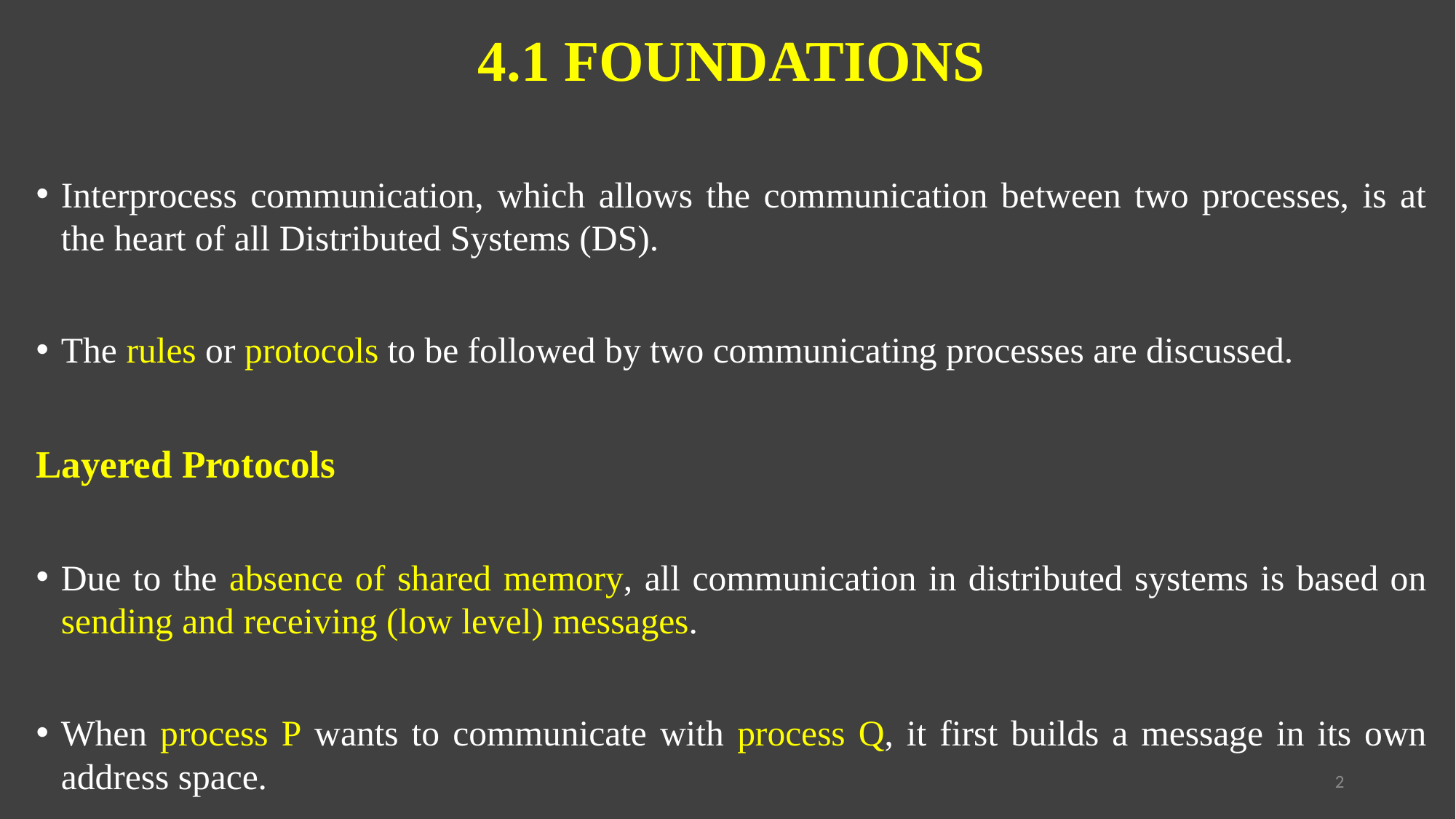

# 4.1 FOUNDATIONS

Interprocess communication, which allows the communication between two processes, is at the heart of all Distributed Systems (DS).

The rules or protocols to be followed by two communicating processes are discussed.

Layered Protocols

Due to the absence of shared memory, all communication in distributed systems is based on sending and receiving (low level) messages.

When process P wants to communicate with process Q, it first builds a message in its own address space.

2